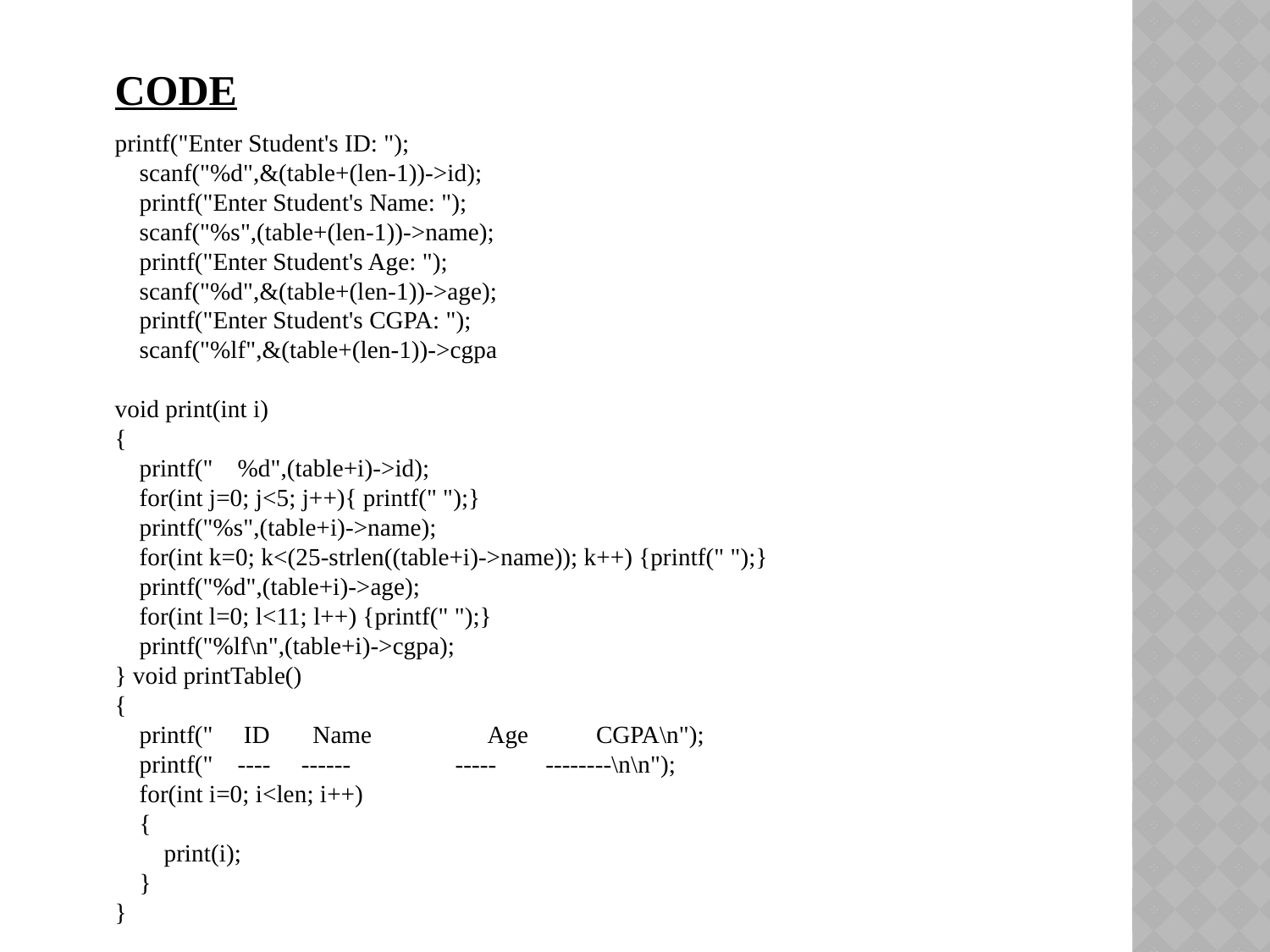

CODE
printf("Enter Student's ID: ");
    scanf("%d",&(table+(len-1))->id);
    printf("Enter Student's Name: ");
    scanf("%s",(table+(len-1))->name);
    printf("Enter Student's Age: ");
    scanf("%d",&(table+(len-1))->age);
    printf("Enter Student's CGPA: ");
    scanf("%lf",&(table+(len-1))->cgpa

void print(int i)
{
    printf("    %d",(table+i)->id);
    for(int j=0; j<5; j++){ printf(" ");}
    printf("%s",(table+i)->name);
    for(int k=0; k<(25-strlen((table+i)->name)); k++) {printf(" ");}
    printf("%d",(table+i)->age);
    for(int l=0; l<11; l++) {printf(" ");}
    printf("%lf\n",(table+i)->cgpa);
} void printTable()
{
    printf("     ID       Name                   Age           CGPA\n");
    printf("    ----     ------                 -----        --------\n\n");
    for(int i=0; i<len; i++)
    {
        print(i);
    }
}